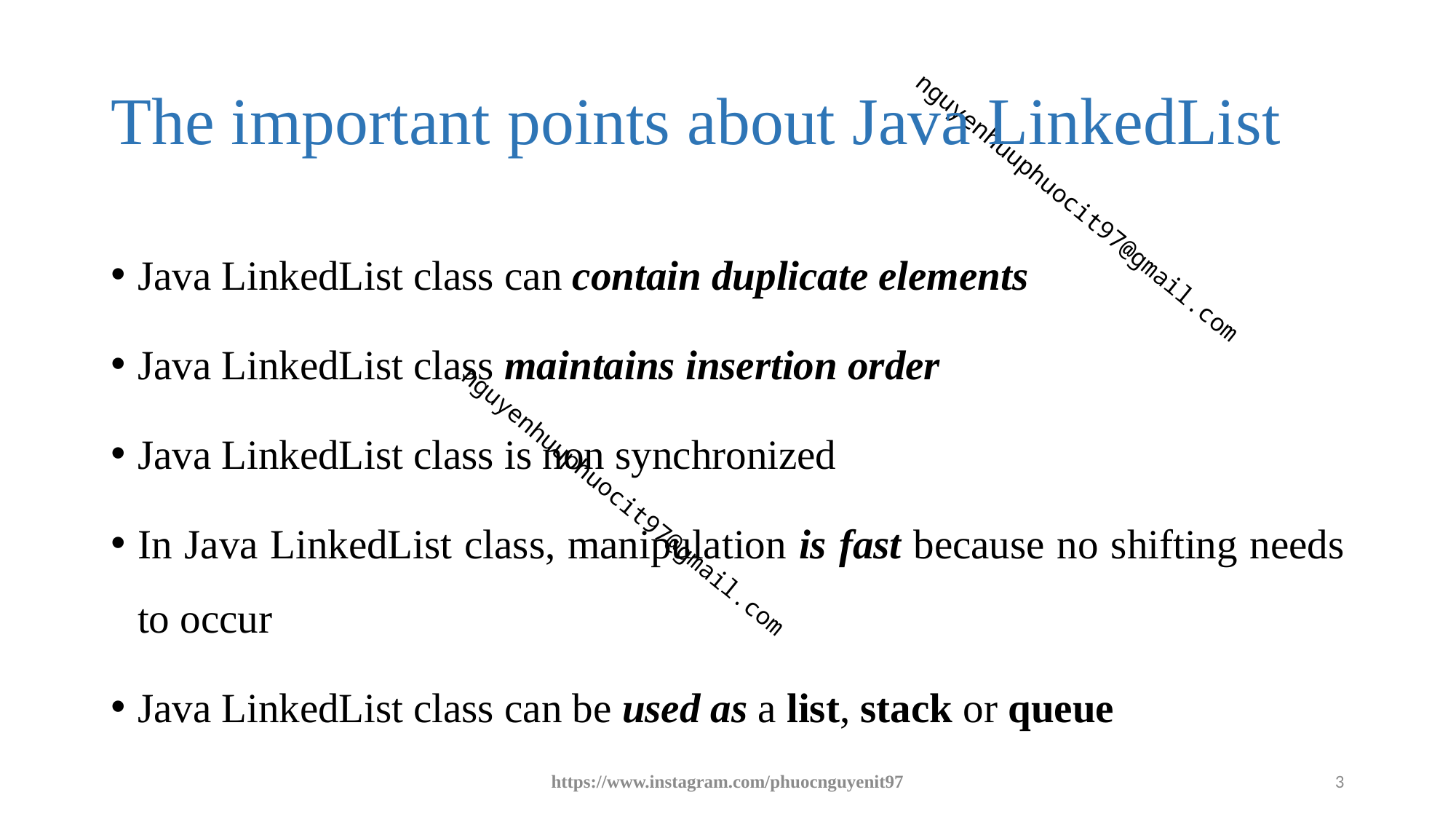

# The important points about Java LinkedList
Java LinkedList class can contain duplicate elements
Java LinkedList class maintains insertion order
Java LinkedList class is non synchronized
In Java LinkedList class, manipulation is fast because no shifting needs to occur
Java LinkedList class can be used as a list, stack or queue
https://www.instagram.com/phuocnguyenit97
3